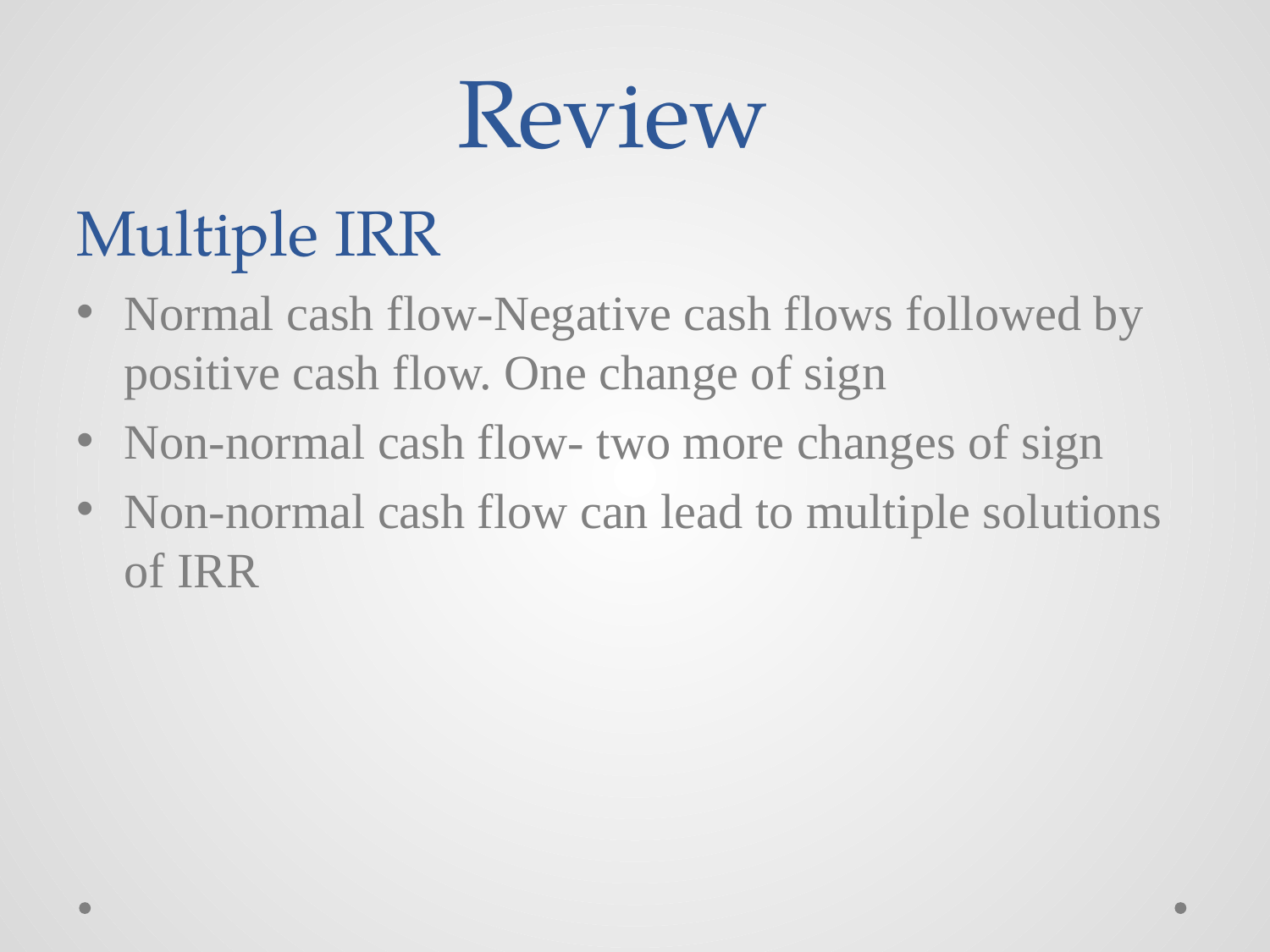

# Review Multiple IRR
Normal cash flow-Negative cash flows followed by positive cash flow. One change of sign
Non-normal cash flow- two more changes of sign
Non-normal cash flow can lead to multiple solutions of IRR